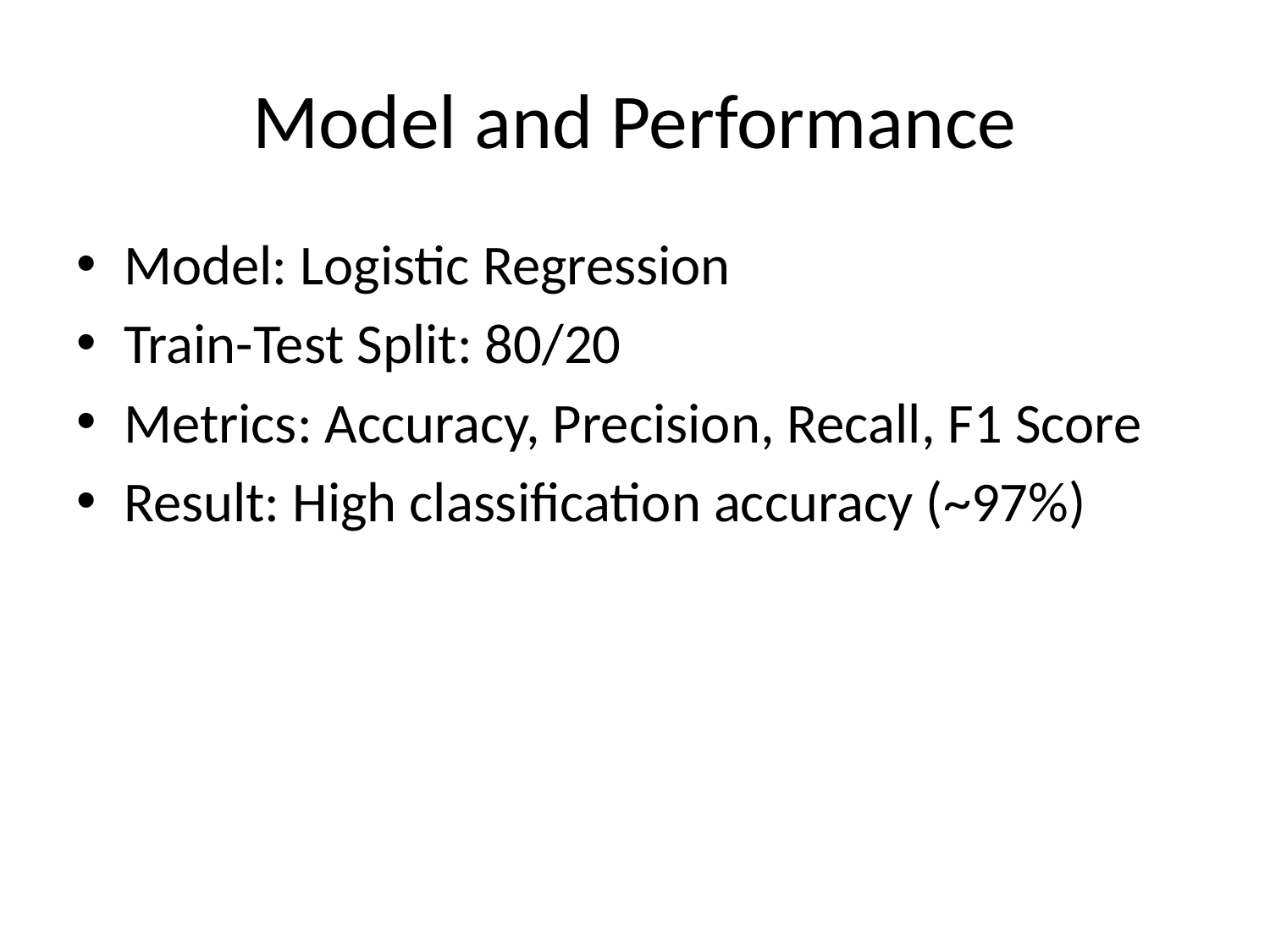

# Model and Performance
Model: Logistic Regression
Train-Test Split: 80/20
Metrics: Accuracy, Precision, Recall, F1 Score
Result: High classification accuracy (~97%)